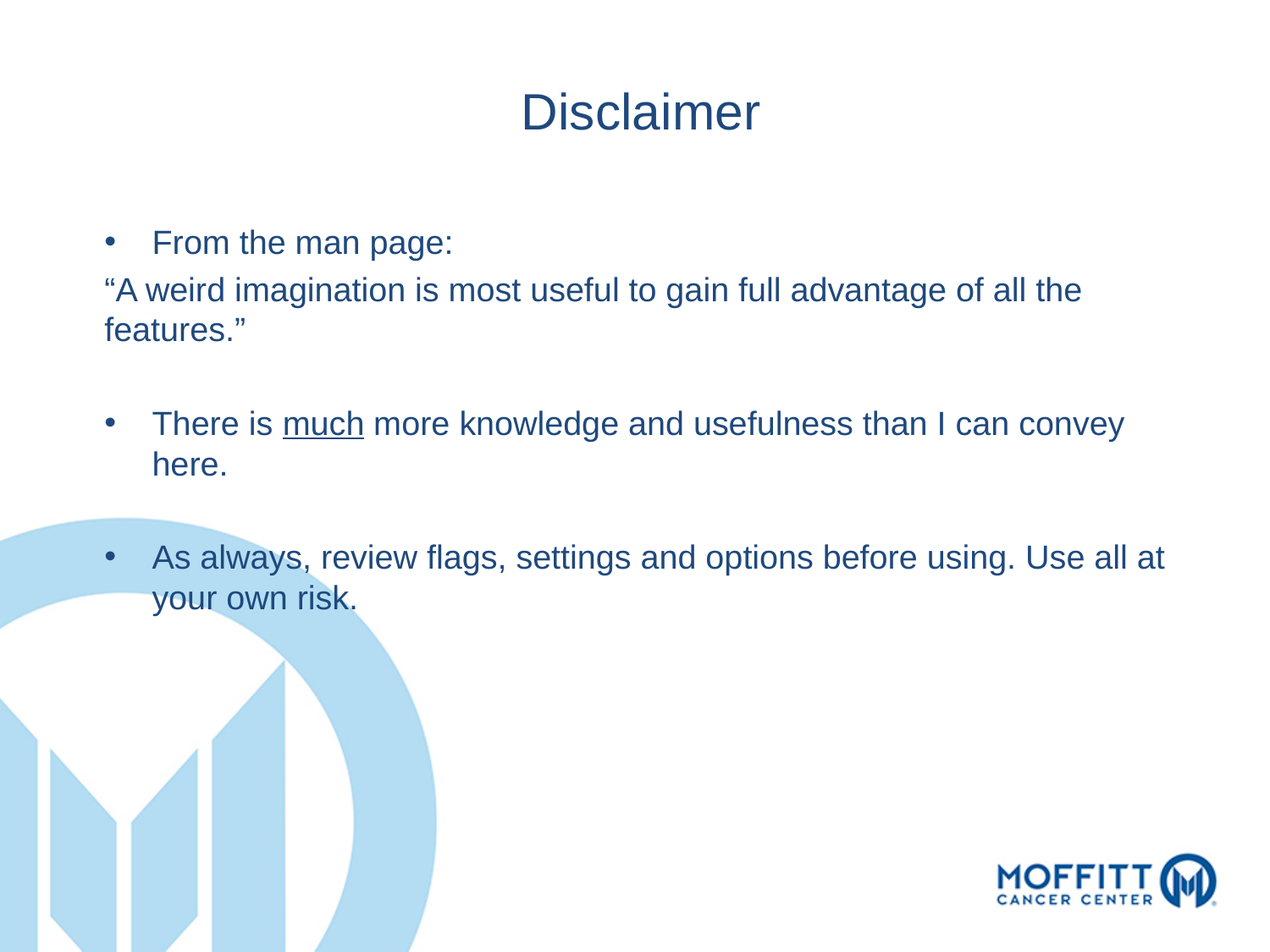

Disclaimer
From the man page:
“A weird imagination is most useful to gain full advantage of all the features.”

There is much more knowledge and usefulness than I can convey here.

As always, review flags, settings and options before using. Use all at your own risk.